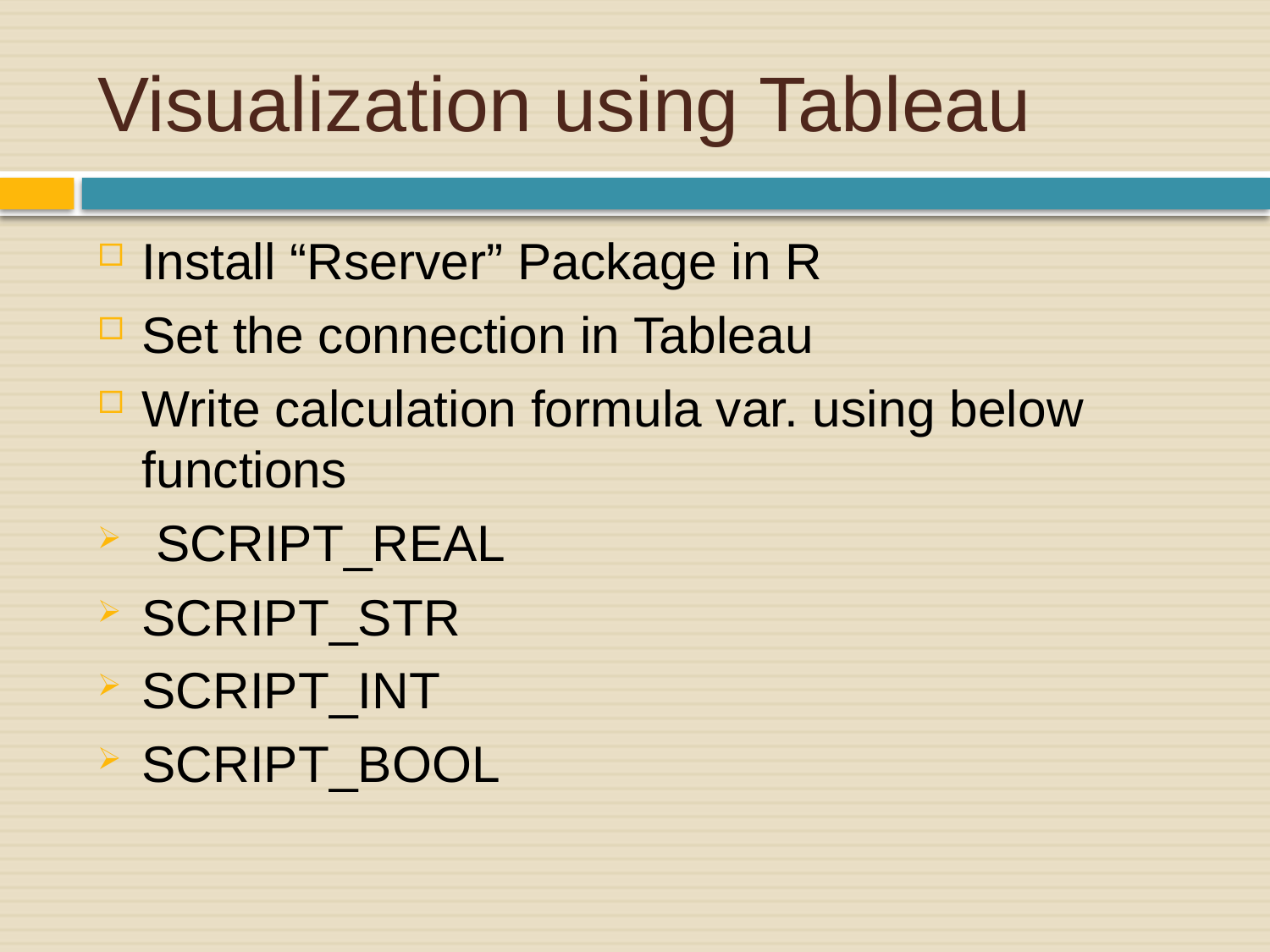

# Visualization using Tableau
Install “Rserver” Package in R
Set the connection in Tableau
Write calculation formula var. using below functions
 SCRIPT_REAL
SCRIPT_STR
SCRIPT_INT
SCRIPT_BOOL